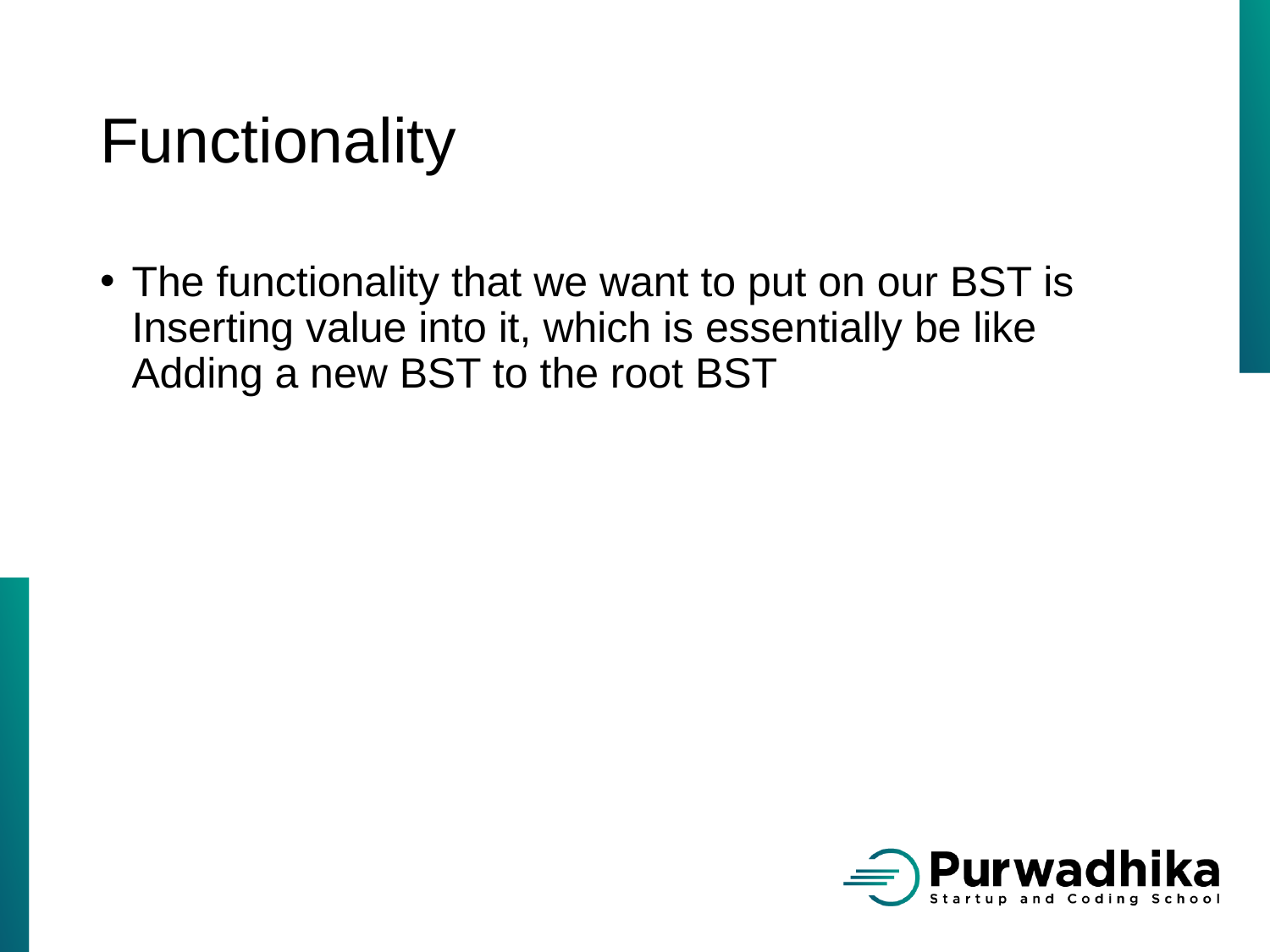

# Functionality
The functionality that we want to put on our BST is Inserting value into it, which is essentially be like Adding a new BST to the root BST